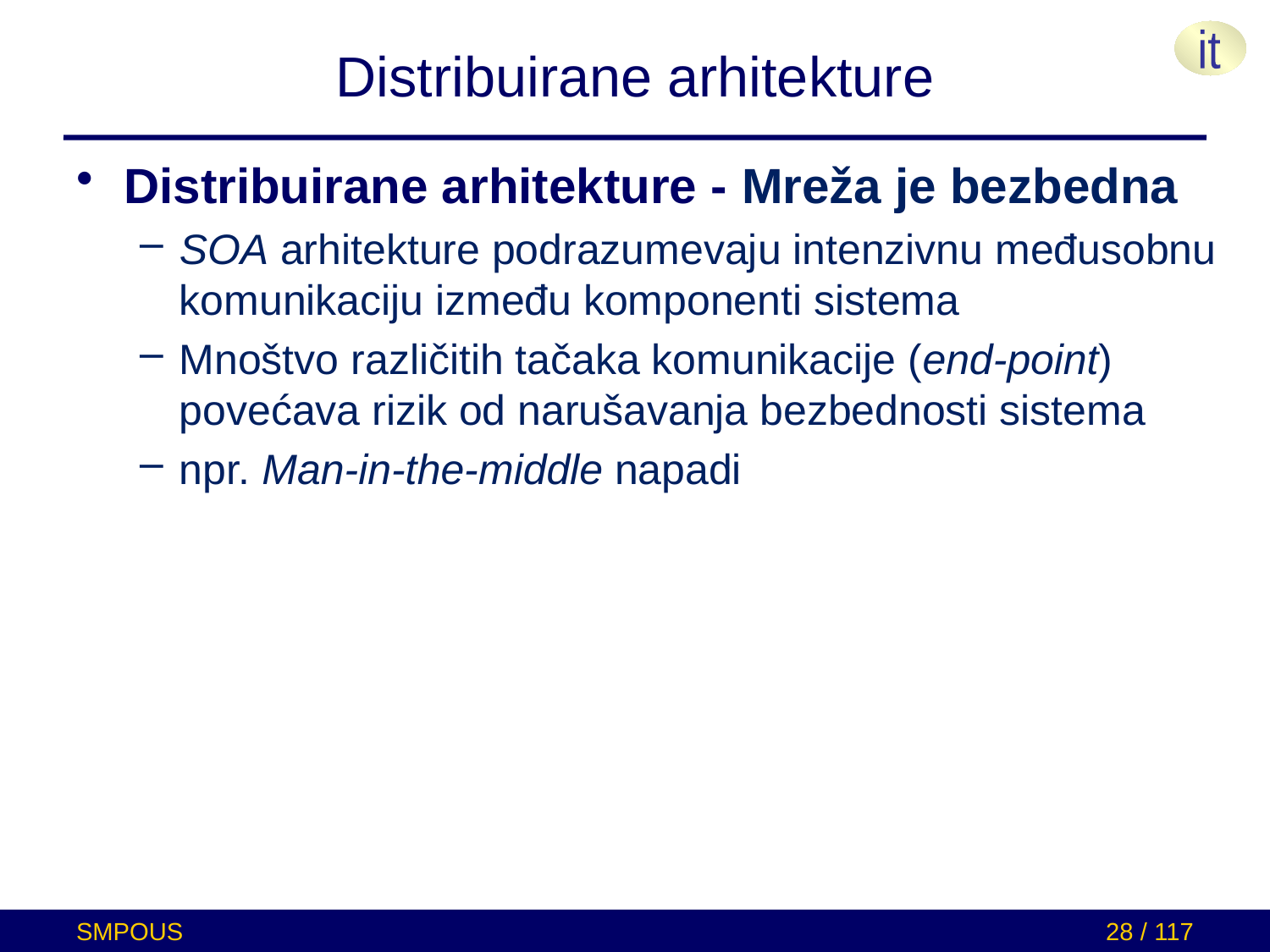

# Distribuirane arhitekture
Distribuirane arhitekture - Mreža je bezbedna
SOA arhitekture podrazumevaju intenzivnu međusobnu komunikaciju između komponenti sistema
Mnoštvo različitih tačaka komunikacije (end-point) povećava rizik od narušavanja bezbednosti sistema
npr. Man-in-the-middle napadi
SMPOUS
28 / 117